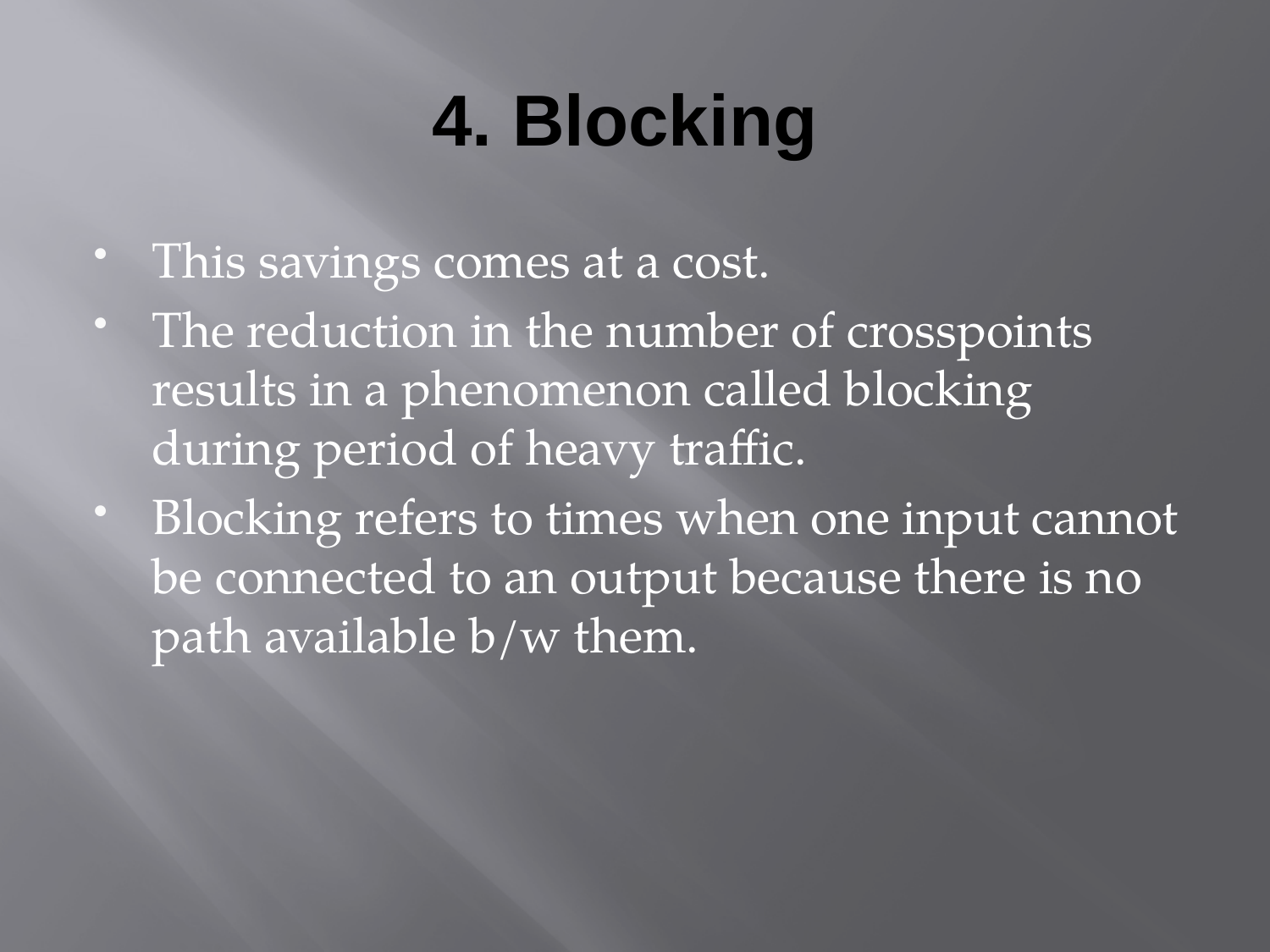

# 4. Blocking
This savings comes at a cost.
The reduction in the number of crosspoints results in a phenomenon called blocking during period of heavy traffic.
Blocking refers to times when one input cannot be connected to an output because there is no path available b/w them.